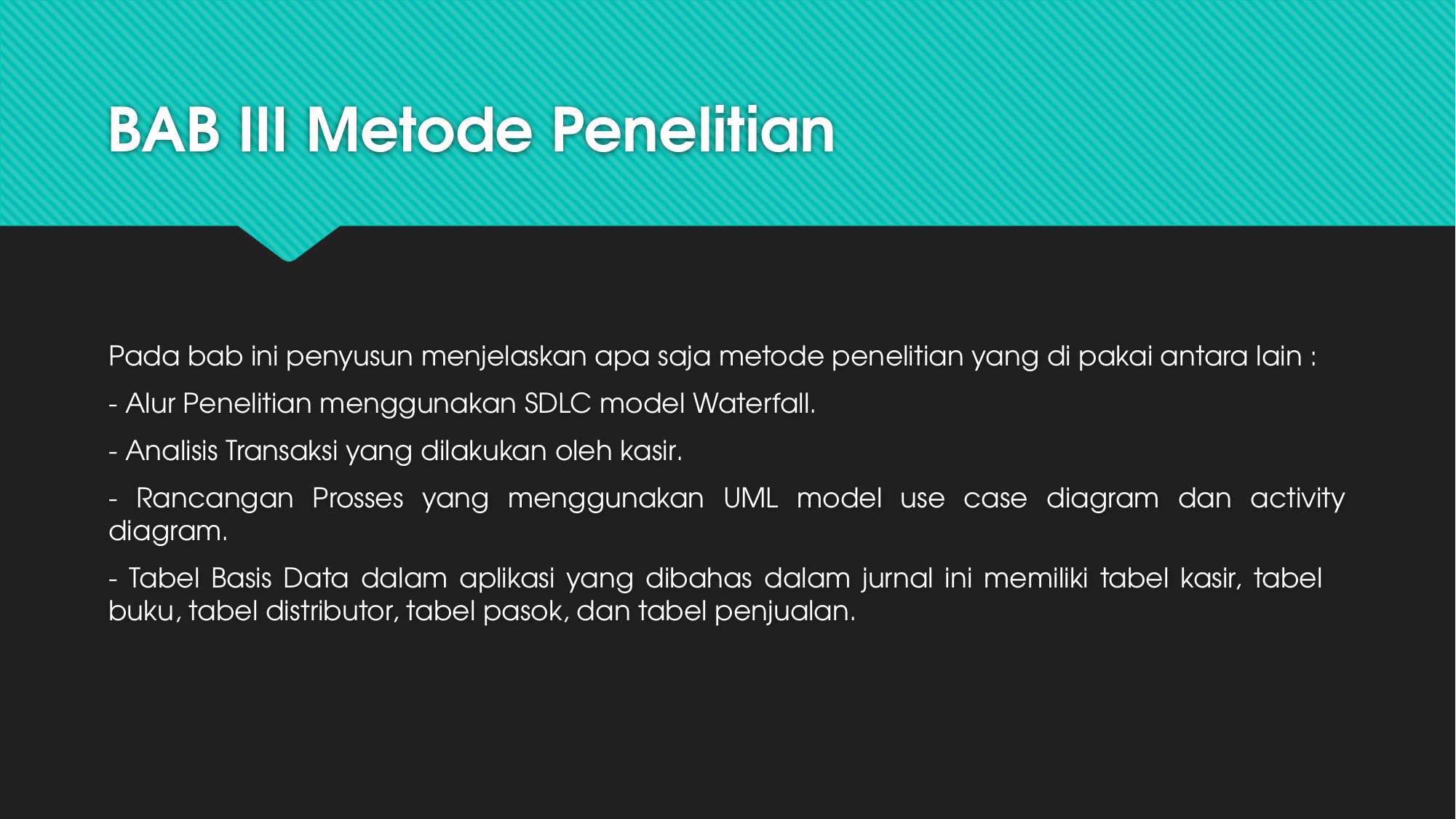

# BAB III Metode Penelitian
Pada bab ini penyusun menjelaskan apa saja metode penelitian yang di pakai antara lain :
- Alur Penelitian menggunakan SDLC model Waterfall.
- Analisis Transaksi yang dilakukan oleh kasir.
- Rancangan Prosses yang menggunakan UML model use case diagram dan activity diagram.
- Tabel Basis Data dalam aplikasi yang dibahas dalam jurnal ini memiliki tabel kasir, tabel   buku, tabel distributor, tabel pasok, dan tabel penjualan.